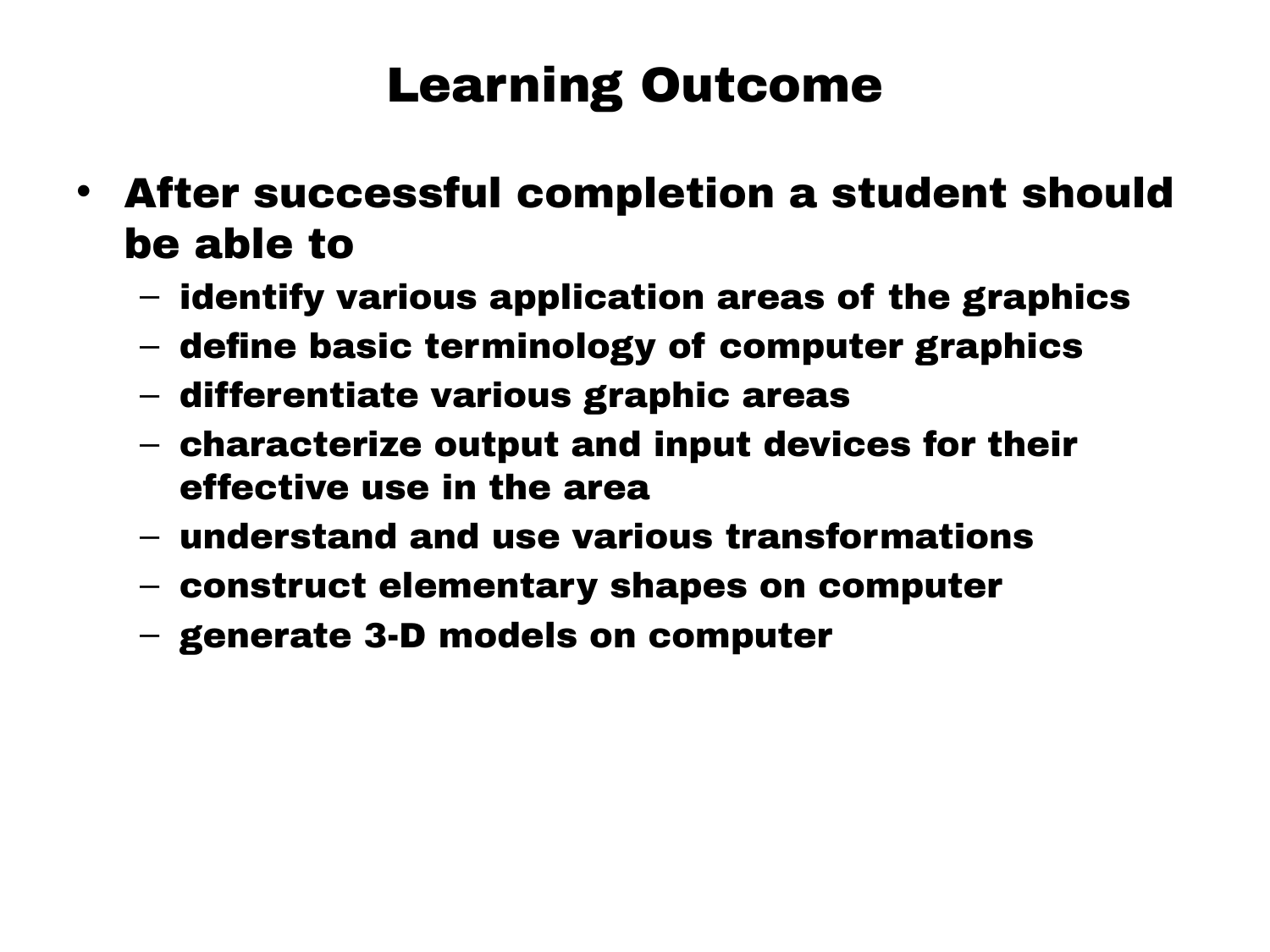

# Learning Outcome
After successful completion a student should be able to
identify various application areas of the graphics
define basic terminology of computer graphics
differentiate various graphic areas
characterize output and input devices for their effective use in the area
understand and use various transformations
construct elementary shapes on computer
generate 3-D models on computer